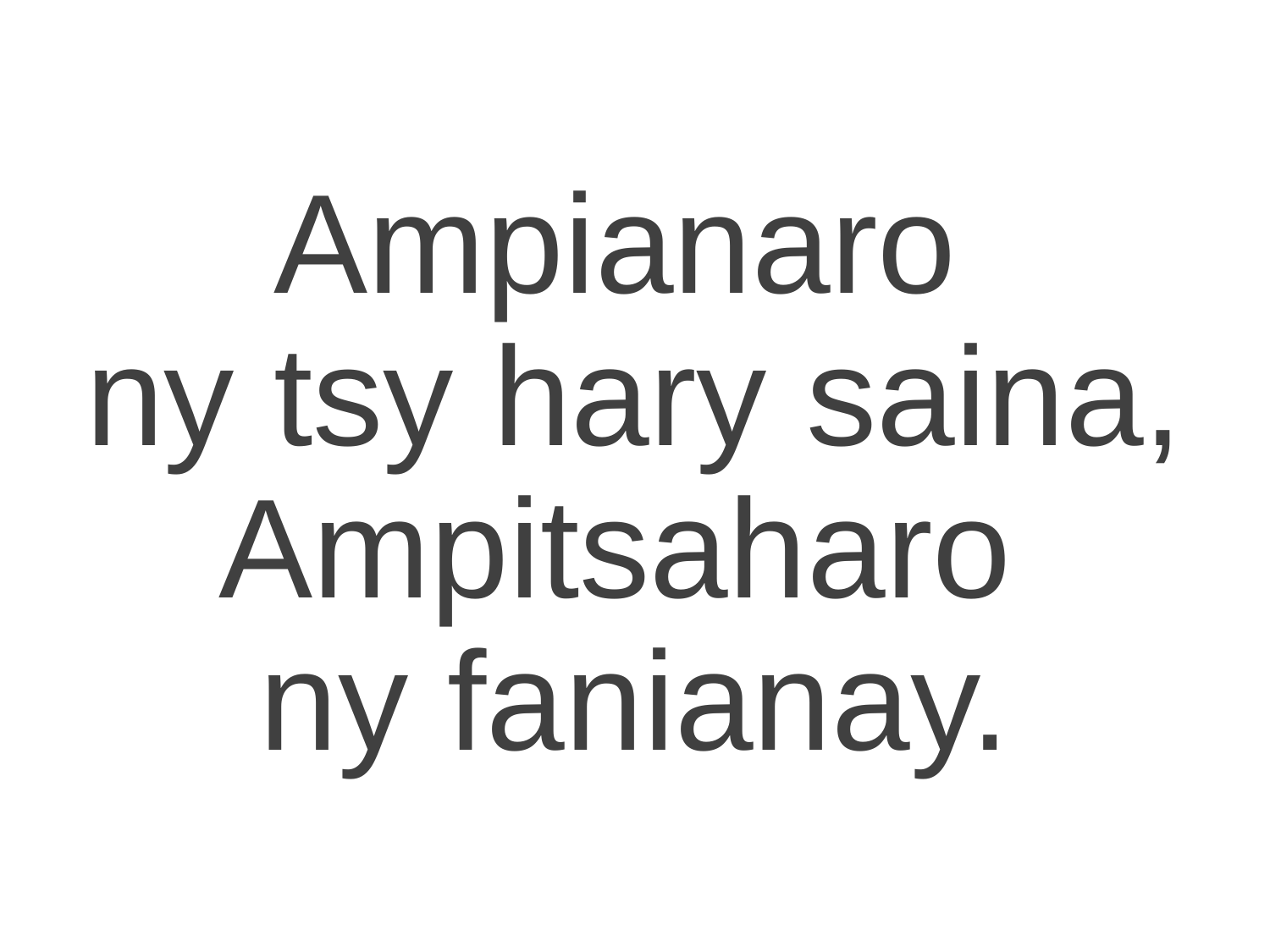

Ampianaro
ny tsy hary saina,
Ampitsaharo
ny fanianay.